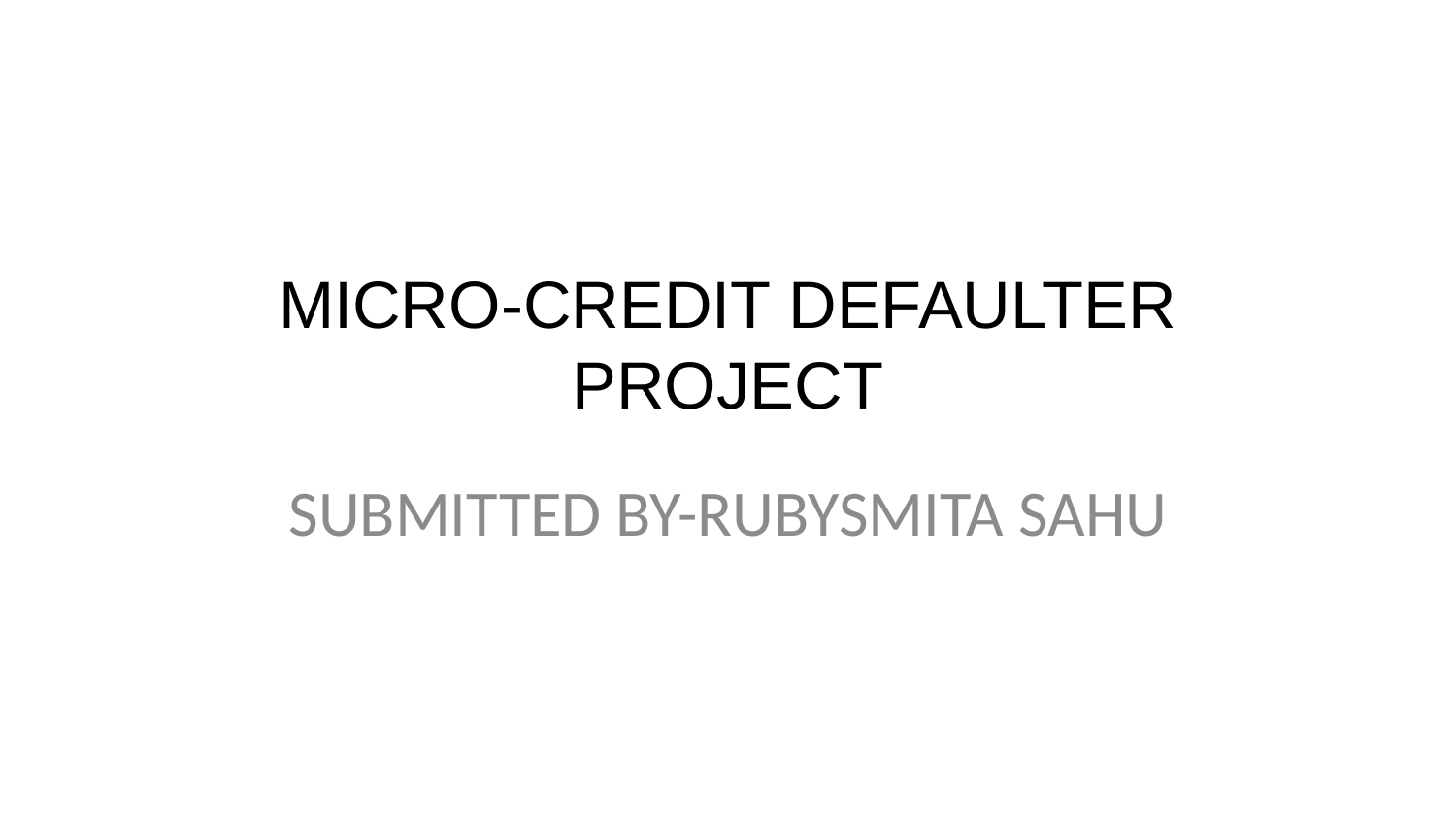

# MICRO-CREDIT DEFAULTER PROJECT
SUBMITTED BY-RUBYSMITA SAHU